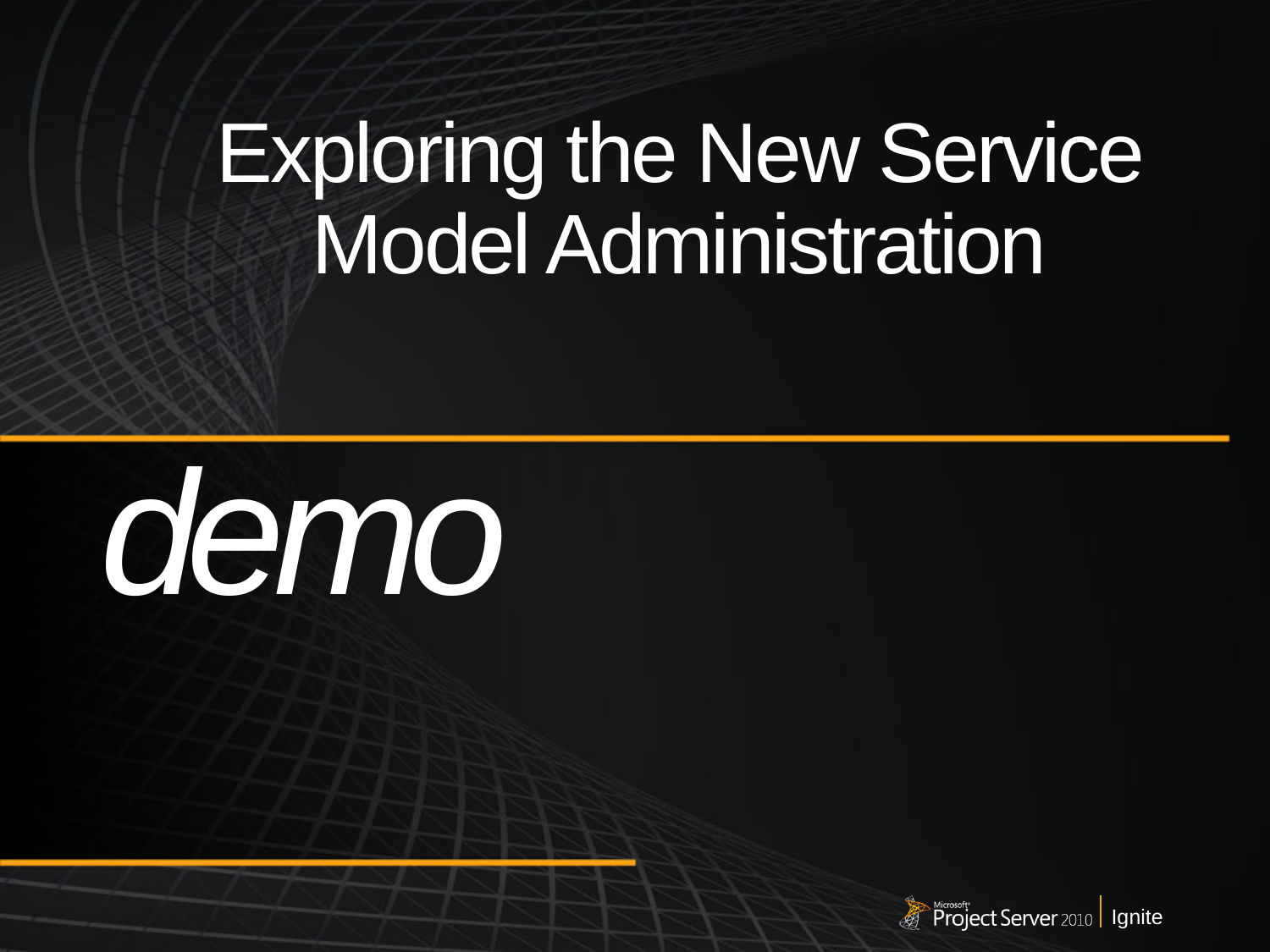

# Exploring the New Service Model Administration
demo